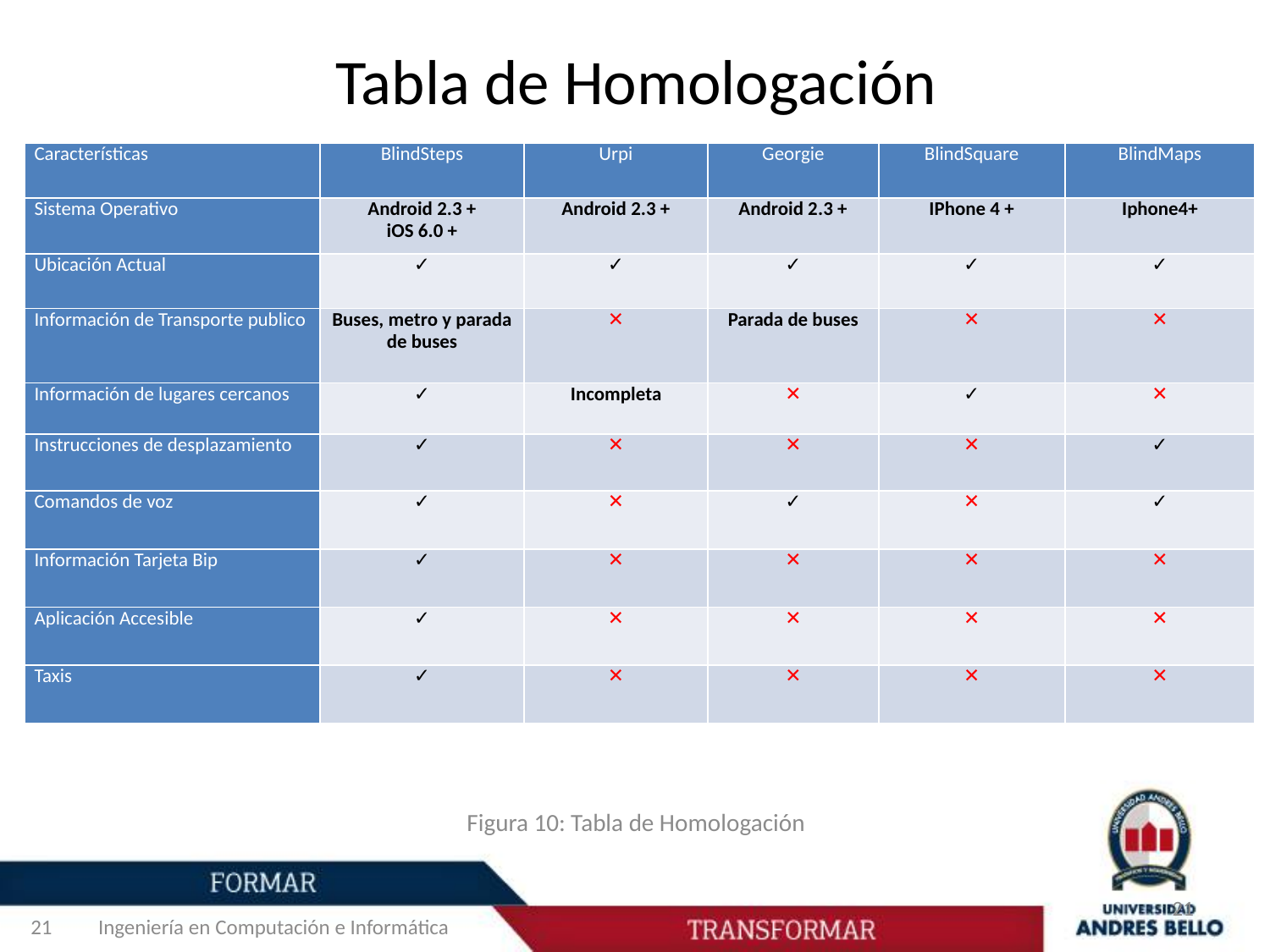

Tabla de Homologación
| Características | BlindSteps | Urpi | Georgie | BlindSquare | BlindMaps |
| --- | --- | --- | --- | --- | --- |
| Sistema Operativo | Android 2.3 + iOS 6.0 + | Android 2.3 + | Android 2.3 + | IPhone 4 + | Iphone4+ |
| Ubicación Actual | ✓ | ✓ | ✓ | ✓ | ✓ |
| Información de Transporte publico | Buses, metro y parada de buses | ✕ | Parada de buses | ✕ | ✕ |
| Información de lugares cercanos | ✓ | Incompleta | ✕ | ✓ | ✕ |
| Instrucciones de desplazamiento | ✓ | ✕ | ✕ | ✕ | ✓ |
| Comandos de voz | ✓ | ✕ | ✓ | ✕ | ✓ |
| Información Tarjeta Bip | ✓ | ✕ | ✕ | ✕ | ✕ |
| Aplicación Accesible | ✓ | ✕ | ✕ | ✕ | ✕ |
| Taxis | ✓ | ✕ | ✕ | ✕ | ✕ |

Figura 10: Tabla de Homologación
21
21
Ingeniería en Computación e Informática